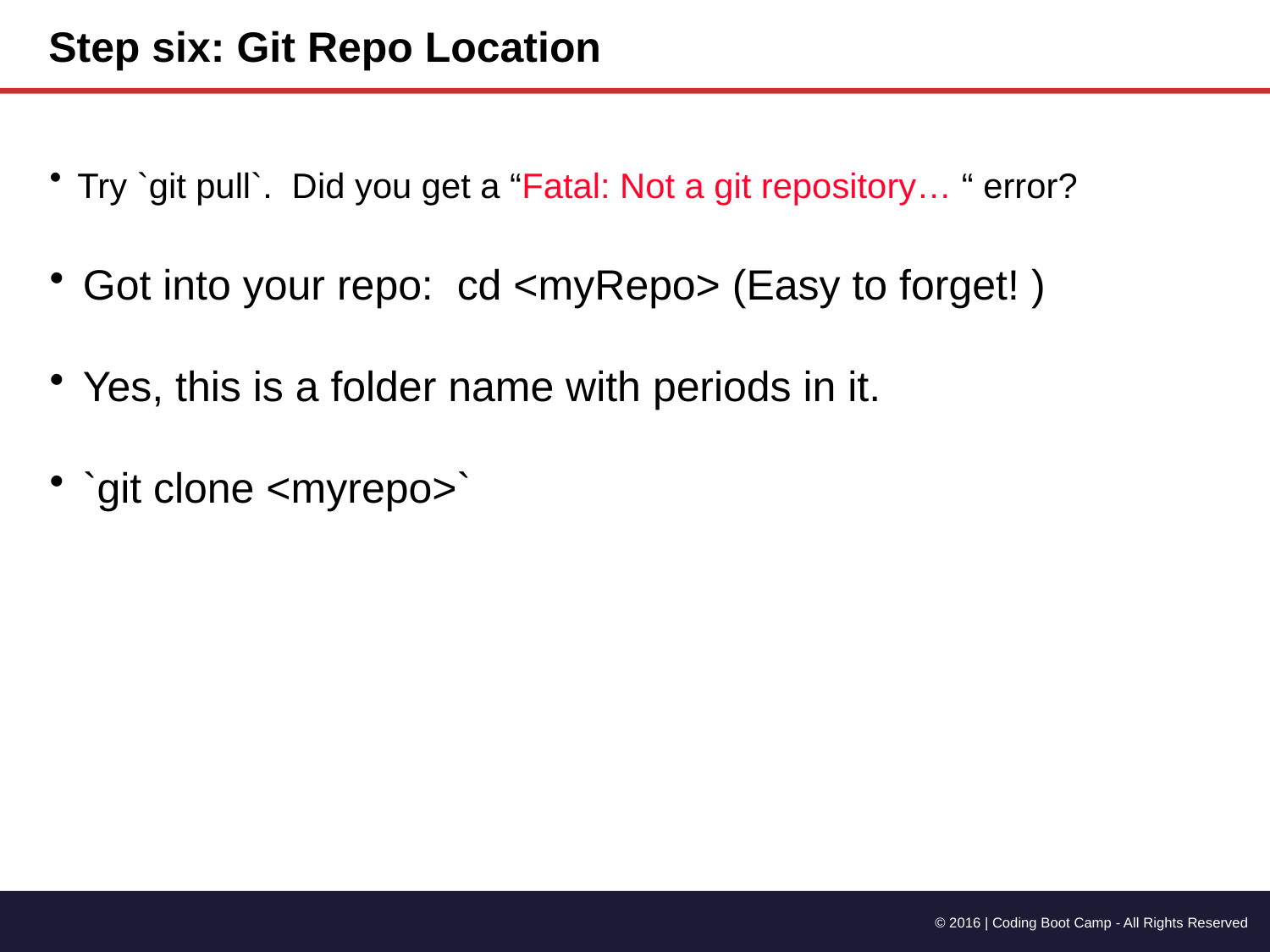

Step six: Git Repo Location
Try `git pull`.  Did you get a “Fatal: Not a git repository… “ error?

Got into your repo:  cd <myRepo> (Easy to forget! )

Yes, this is a folder name with periods in it.

`git clone <myrepo>`